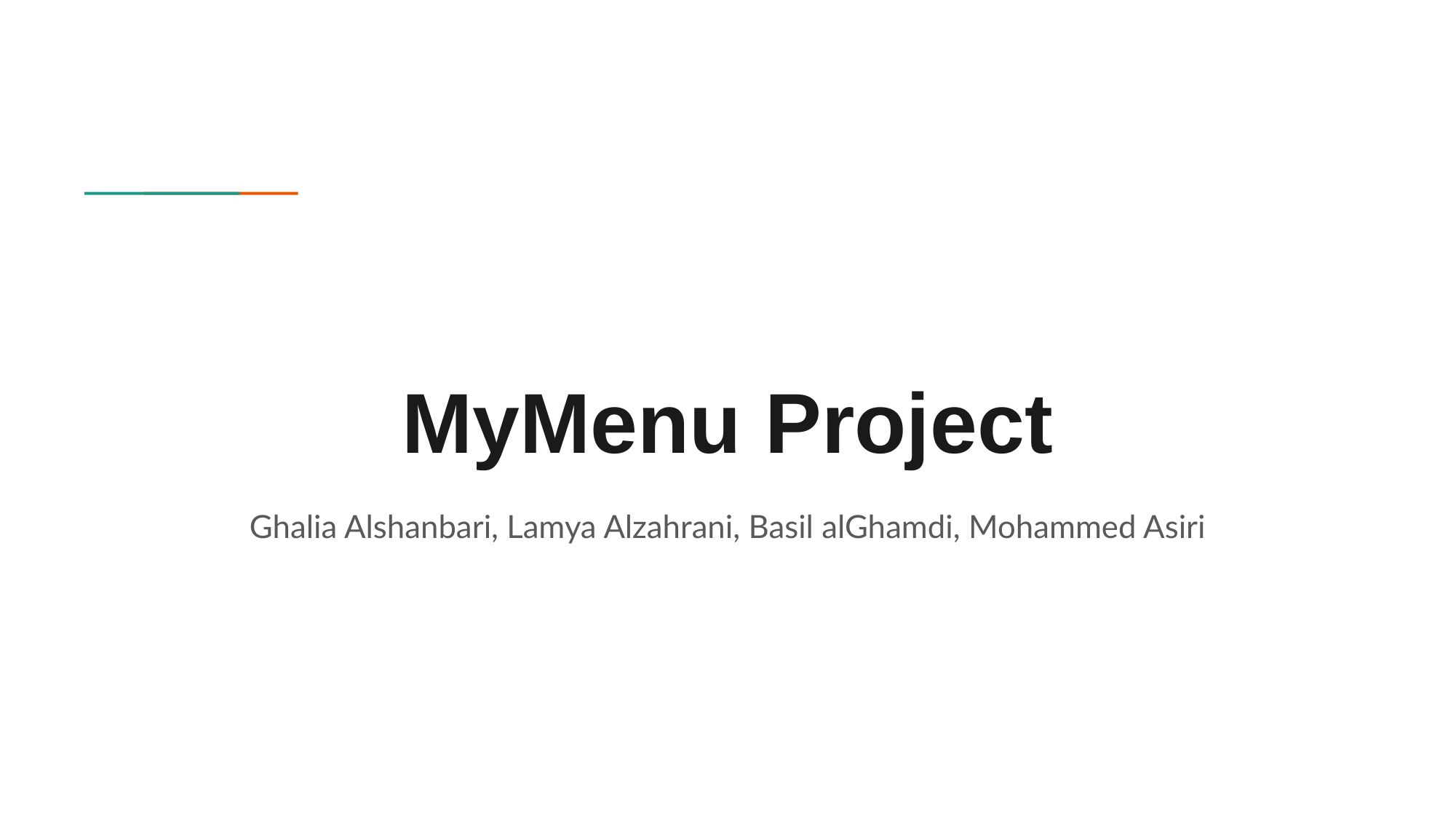

# MyMenu Project
Ghalia Alshanbari, Lamya Alzahrani, Basil alGhamdi, Mohammed Asiri